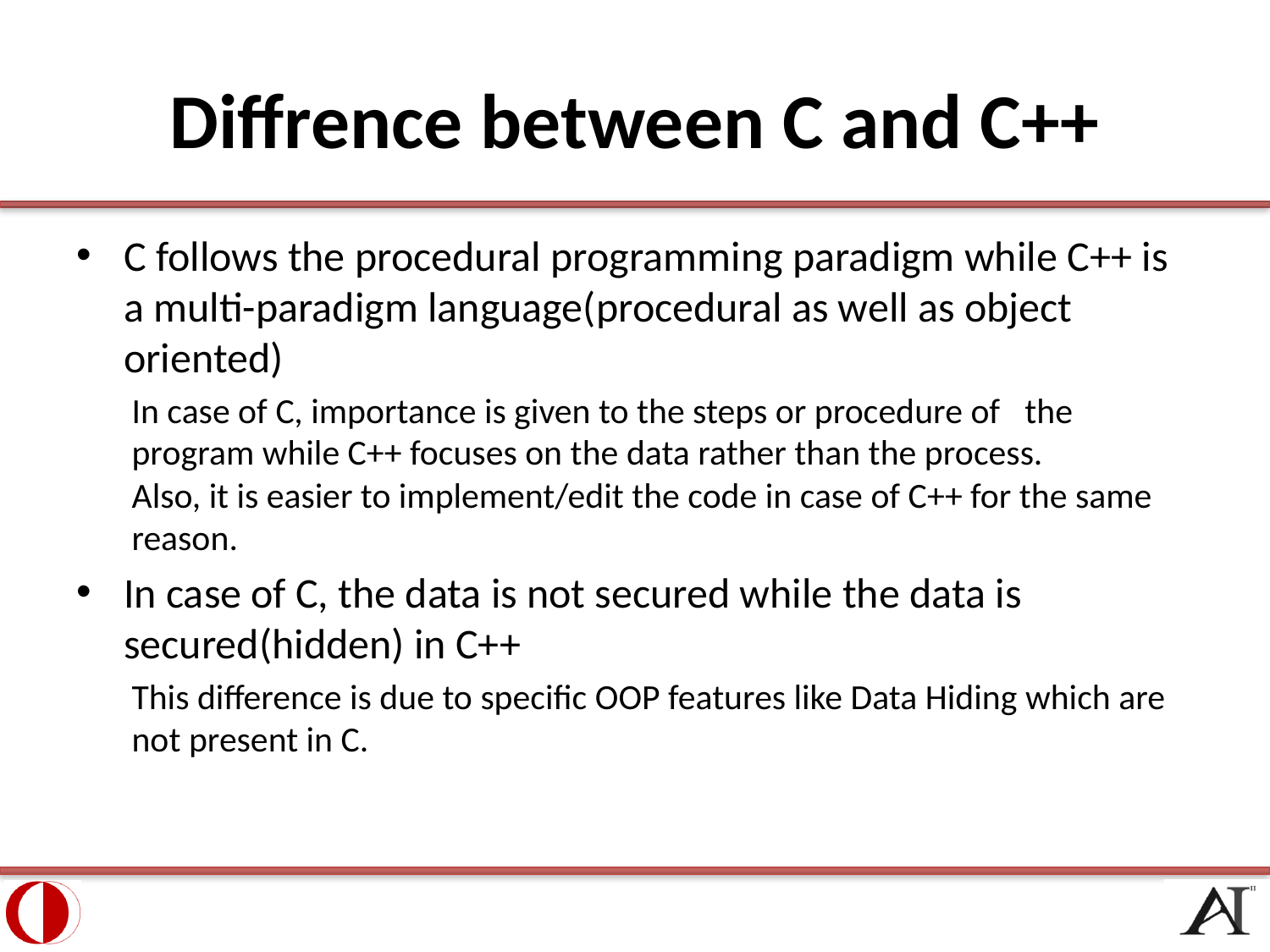

# Diffrence between C and C++
C follows the procedural programming paradigm while C++ is a multi-paradigm language(procedural as well as object oriented)
In case of C, importance is given to the steps or procedure of   the program while C++ focuses on the data rather than the process.
Also, it is easier to implement/edit the code in case of C++ for the same reason.
In case of C, the data is not secured while the data is secured(hidden) in C++
This difference is due to specific OOP features like Data Hiding which are not present in C.
4